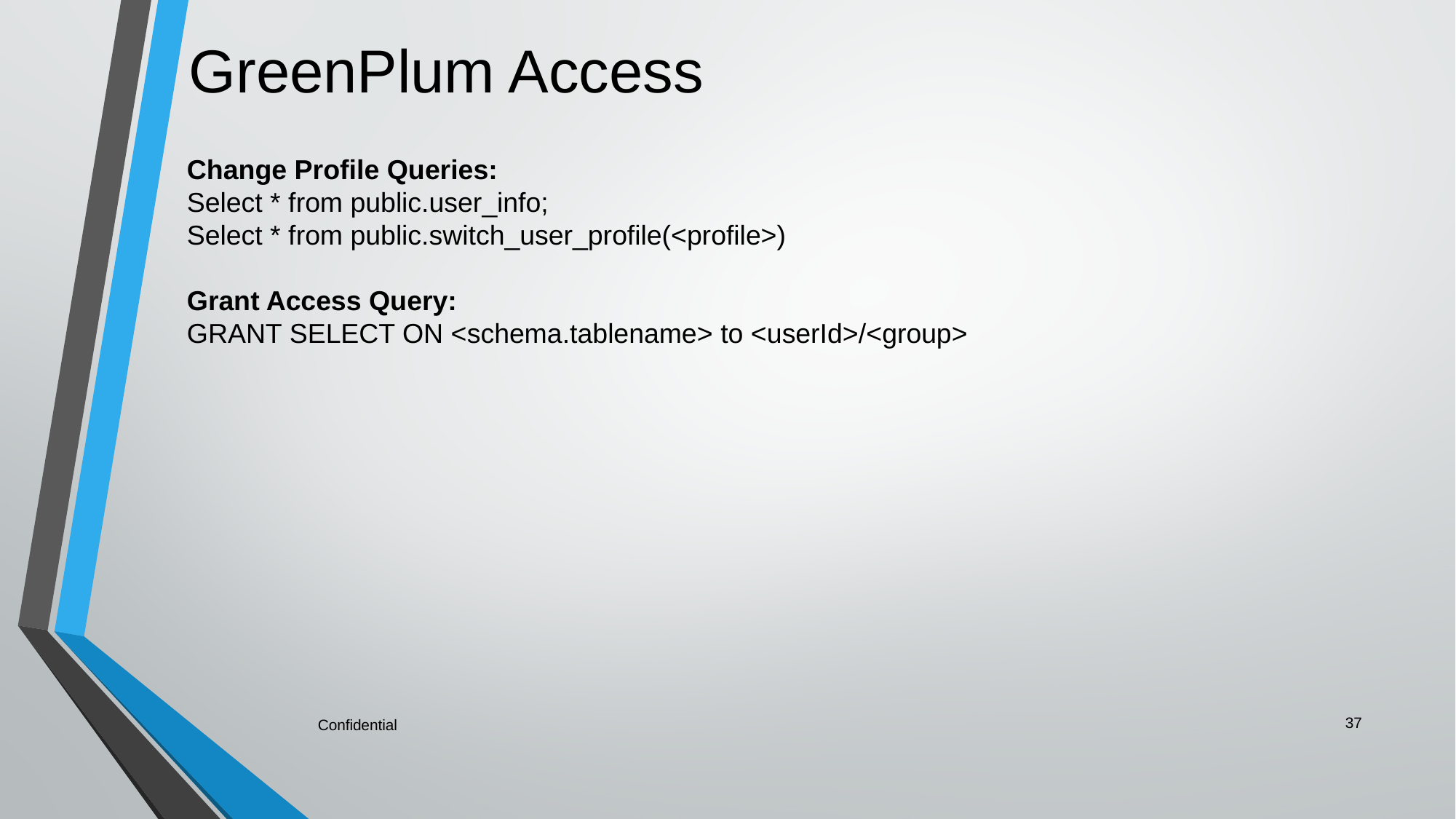

# GreenPlum Access
Change Profile Queries:
Select * from public.user_info;
Select * from public.switch_user_profile(<profile>)

Grant Access Query:
GRANT SELECT ON <schema.tablename> to <userId>/<group>
37
Confidential